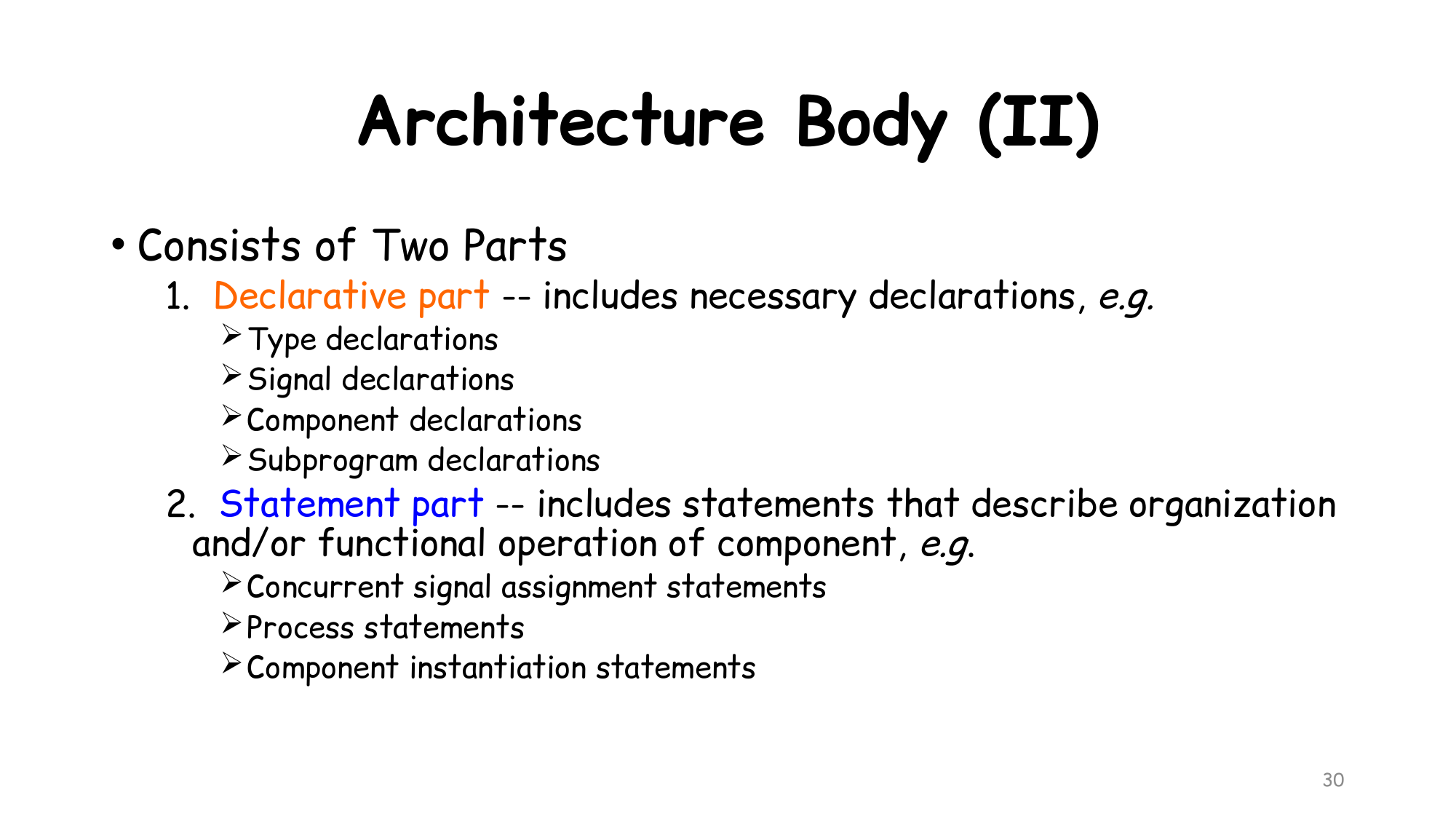

# Architecture Body (II)
Consists of Two Parts
1.  Declarative part -- includes necessary declarations, e.g.
Type declarations
Signal declarations
Component declarations
Subprogram declarations
2.  Statement part -- includes statements that describe organization and/or functional operation of component, e.g.
Concurrent signal assignment statements
Process statements
Component instantiation statements
30
30